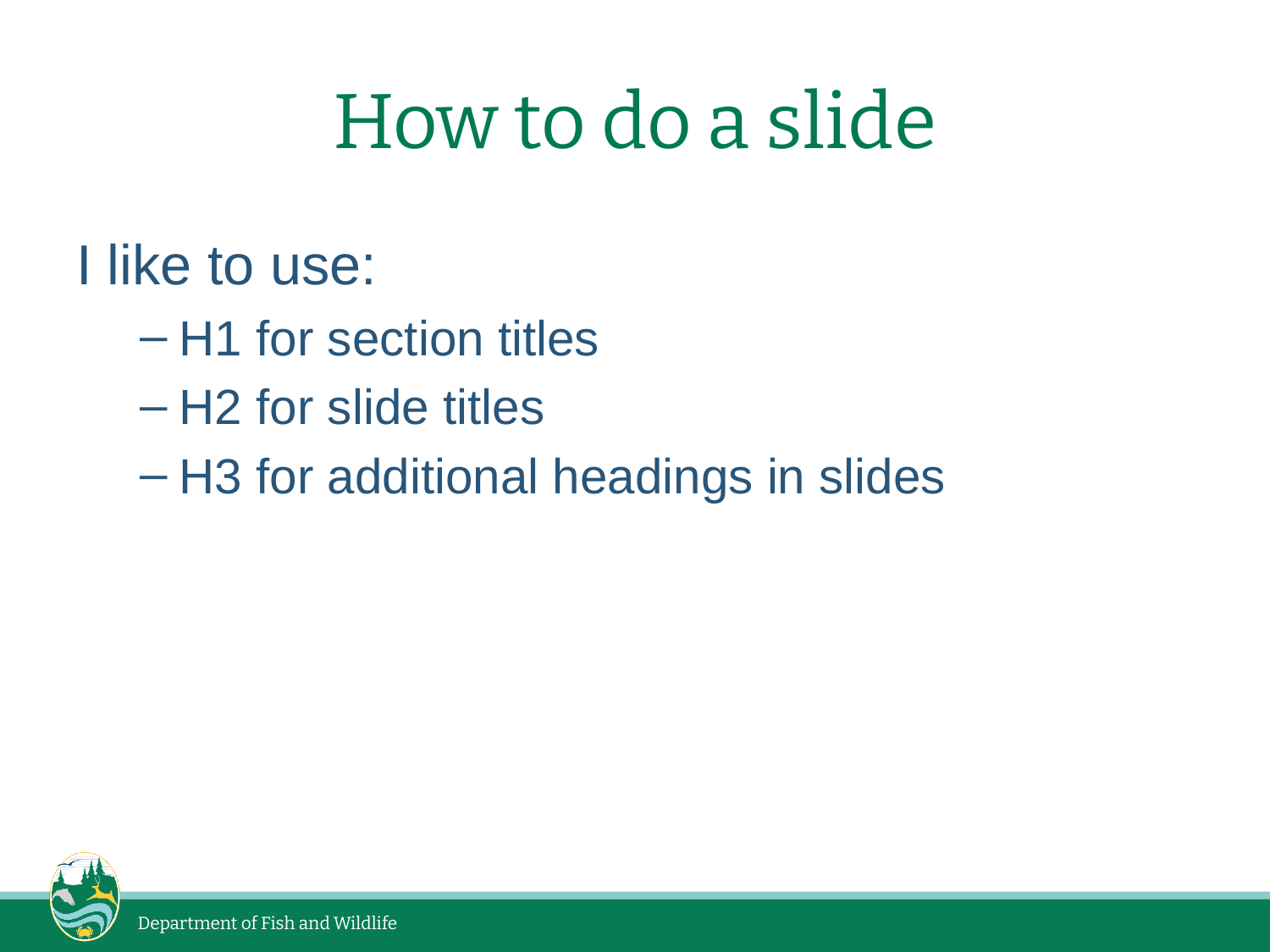

# How to do a slide
I like to use:
H1 for section titles
H2 for slide titles
H3 for additional headings in slides